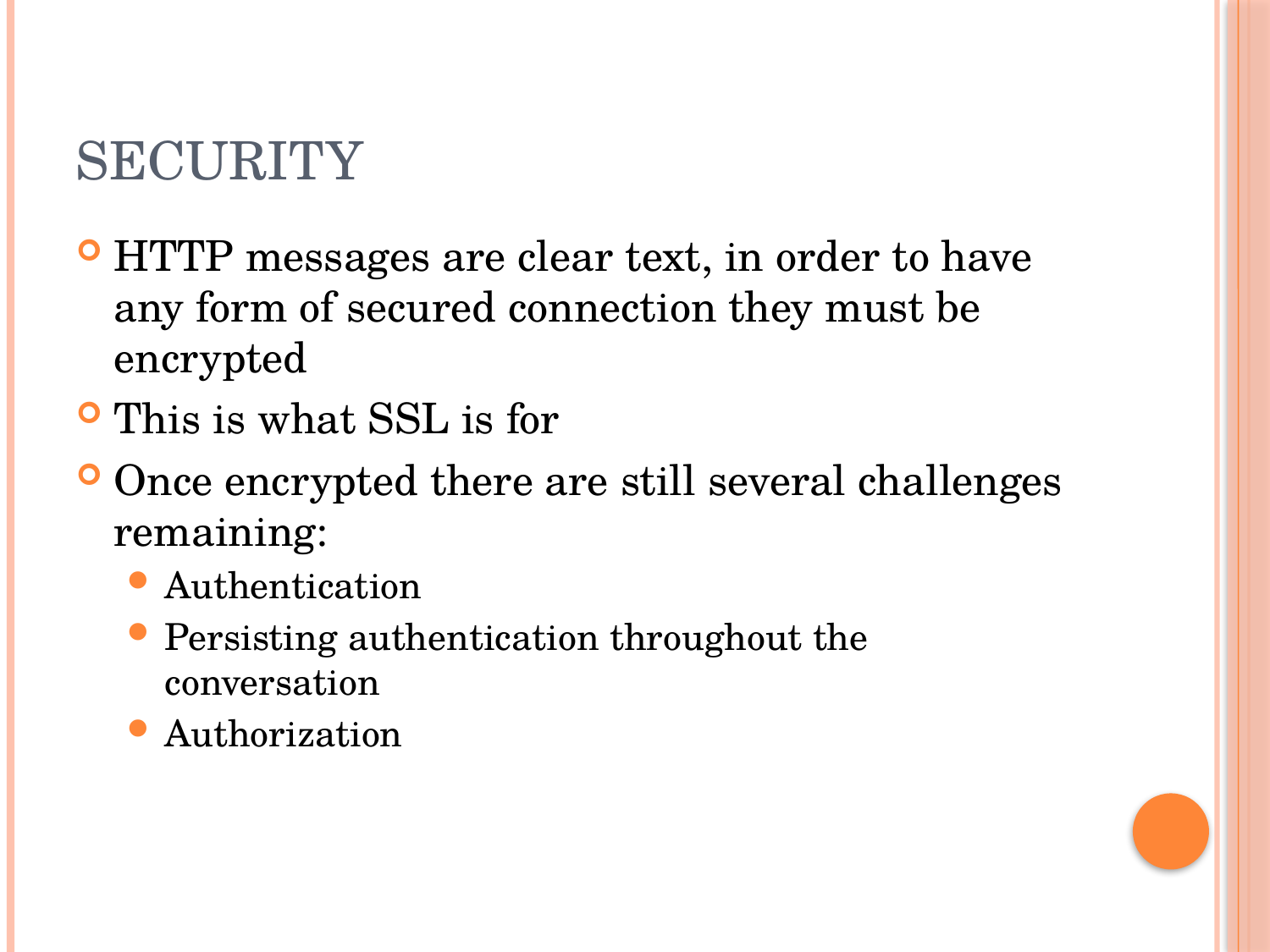

# Security
HTTP messages are clear text, in order to have any form of secured connection they must be encrypted
This is what SSL is for
Once encrypted there are still several challenges remaining:
Authentication
Persisting authentication throughout the conversation
Authorization

2